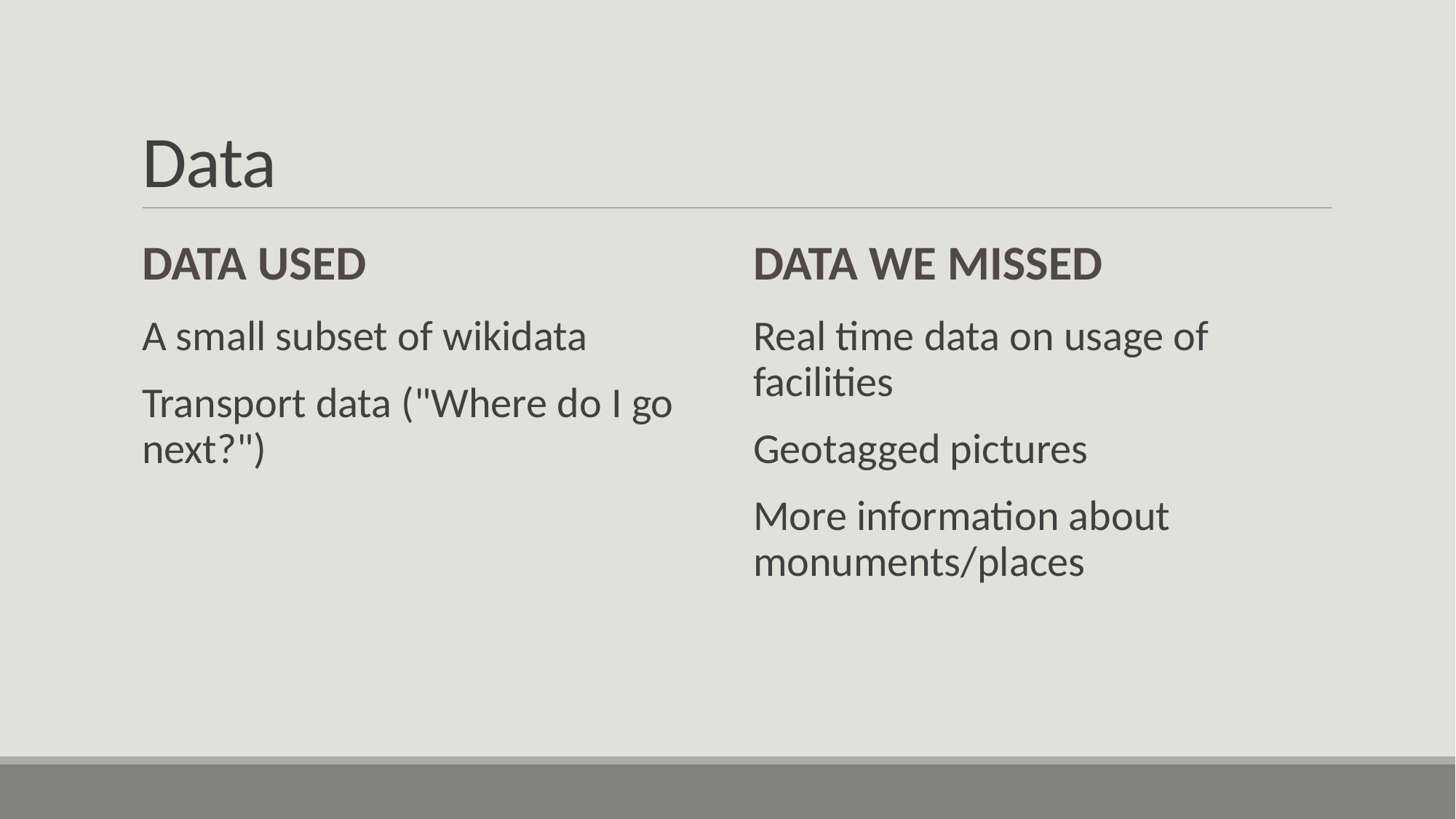

# Data
Data used
Data we missed
A small subset of wikidata
Transport data ("Where do I go next?")

Real time data on usage of facilities
Geotagged pictures
More information about monuments/places